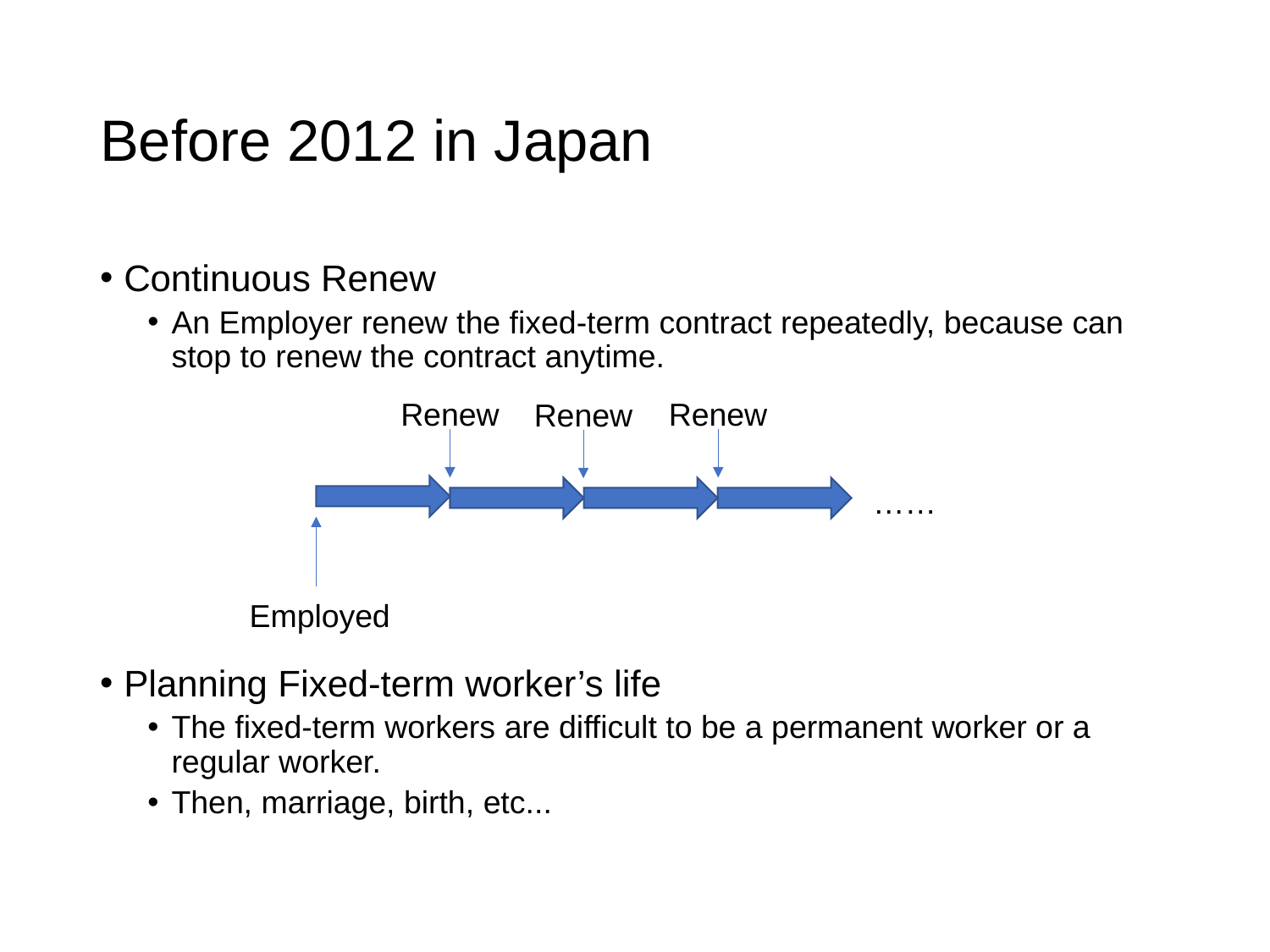

# Before 2012 in Japan
Continuous Renew
An Employer renew the fixed-term contract repeatedly, because can stop to renew the contract anytime.

Renew
Renew
Renew

……
Employed
Planning Fixed-term worker’s life
The fixed-term workers are difficult to be a permanent worker or a regular worker.
Then, marriage, birth, etc...